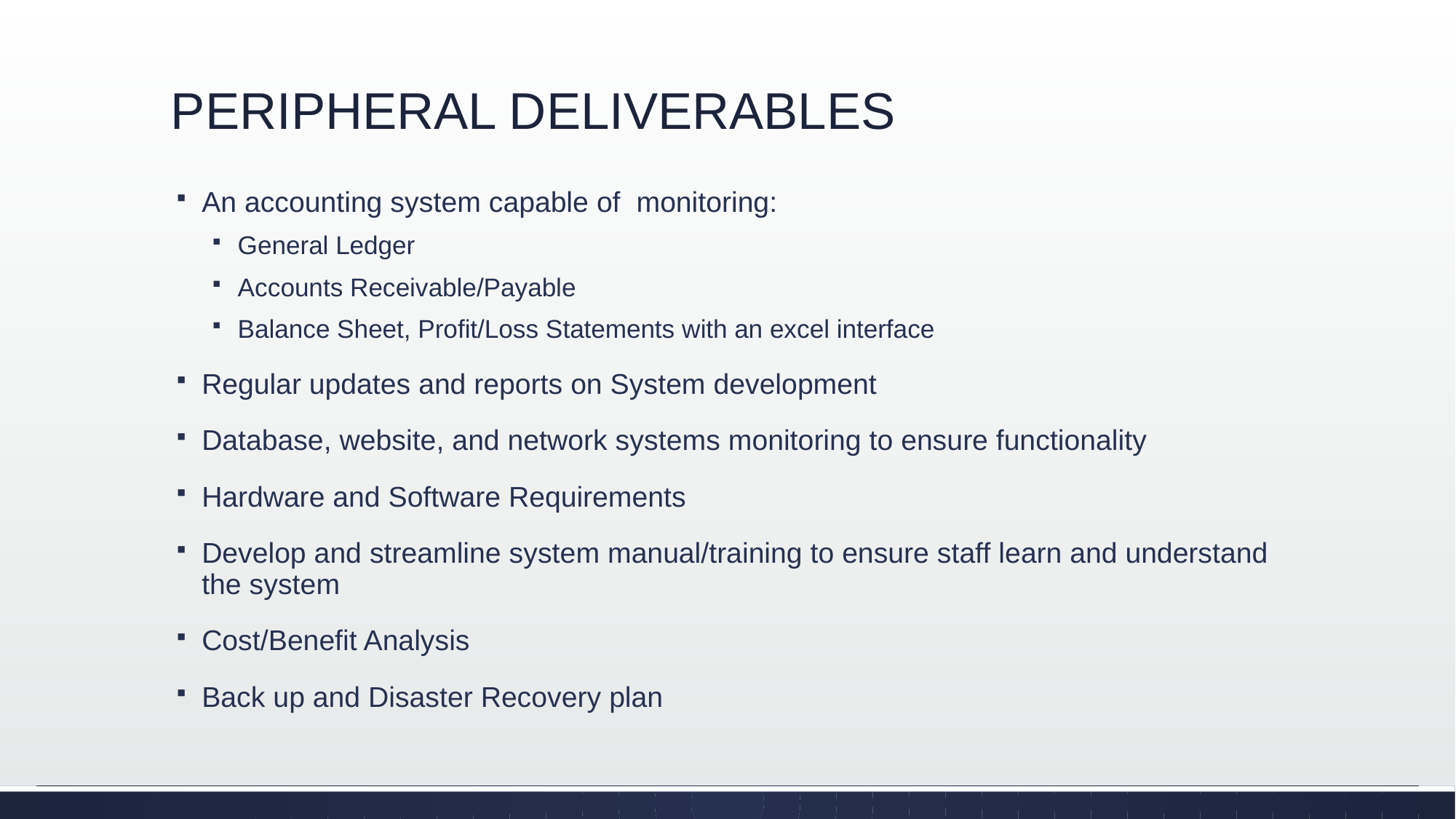

# PERIPHERAL DELIVERABLES
An accounting system capable of  monitoring:
General Ledger
Accounts Receivable/Payable
Balance Sheet, Profit/Loss Statements with an excel interface
Regular updates and reports on System development
Database, website, and network systems monitoring to ensure functionality
Hardware and Software Requirements
Develop and streamline system manual/training to ensure staff learn and understand the system
Cost/Benefit Analysis
Back up and Disaster Recovery plan